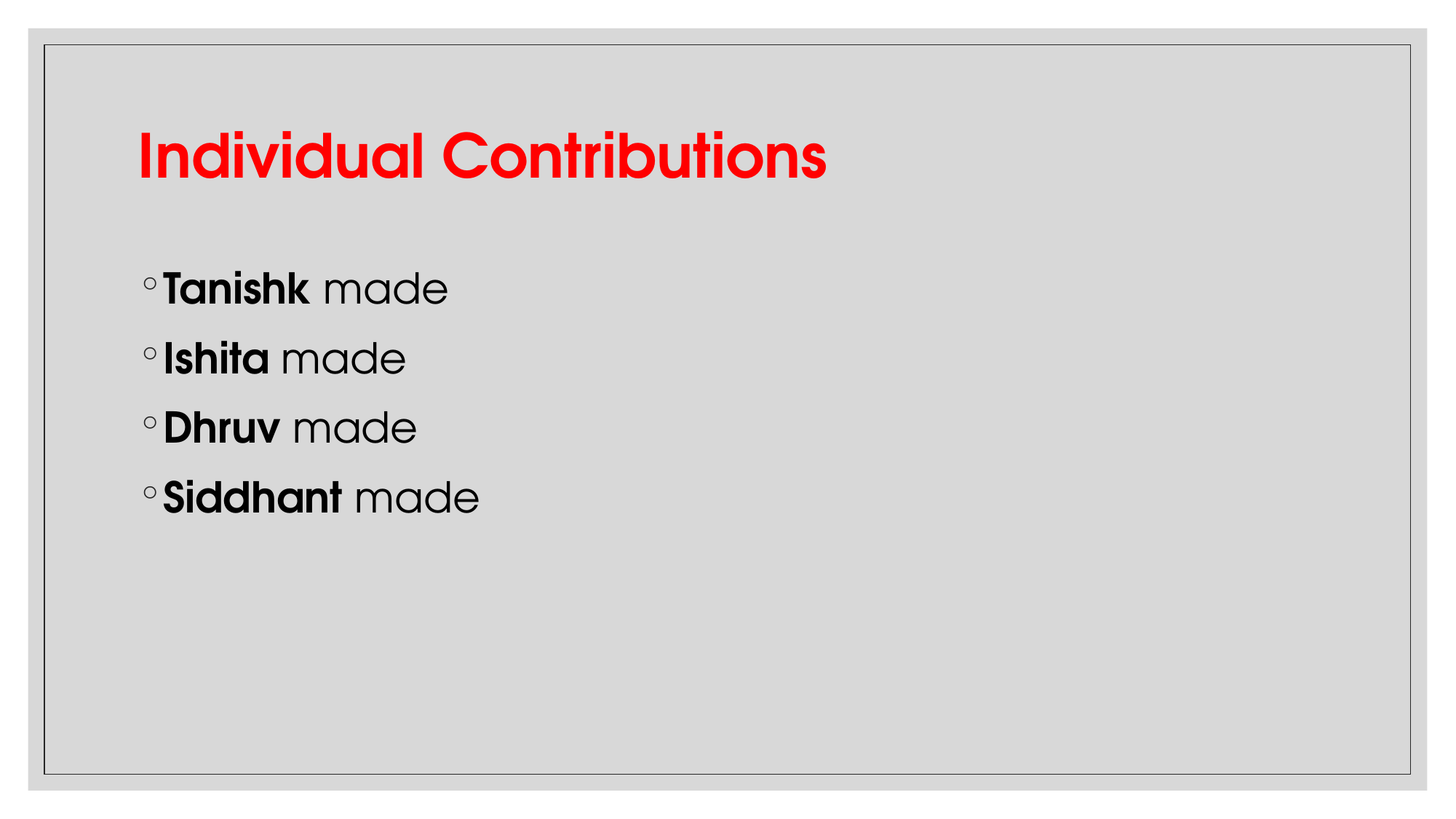

# Individual Contributions
Tanishk made
Ishita made
Dhruv made
Siddhant made